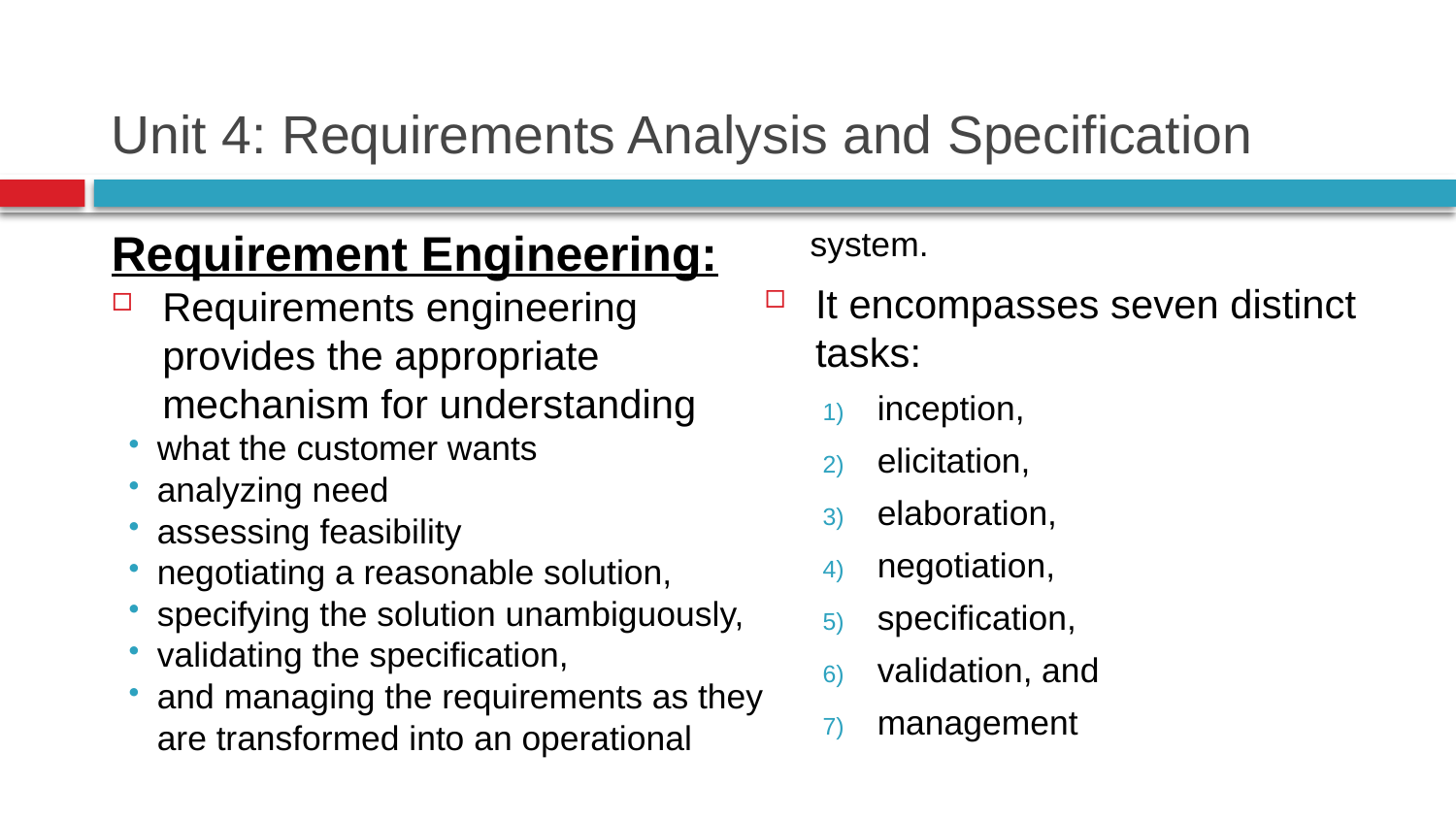

# Unit 4: Requirements Analysis and Specification
Requirement Engineering:
Requirements engineering provides the appropriate mechanism for understanding
what the customer wants
analyzing need
assessing feasibility
negotiating a reasonable solution,
specifying the solution unambiguously,
validating the specification,
and managing the requirements as they are transformed into an operational system.
It encompasses seven distinct tasks:
inception,
elicitation,
elaboration,
negotiation,
specification,
validation, and
management